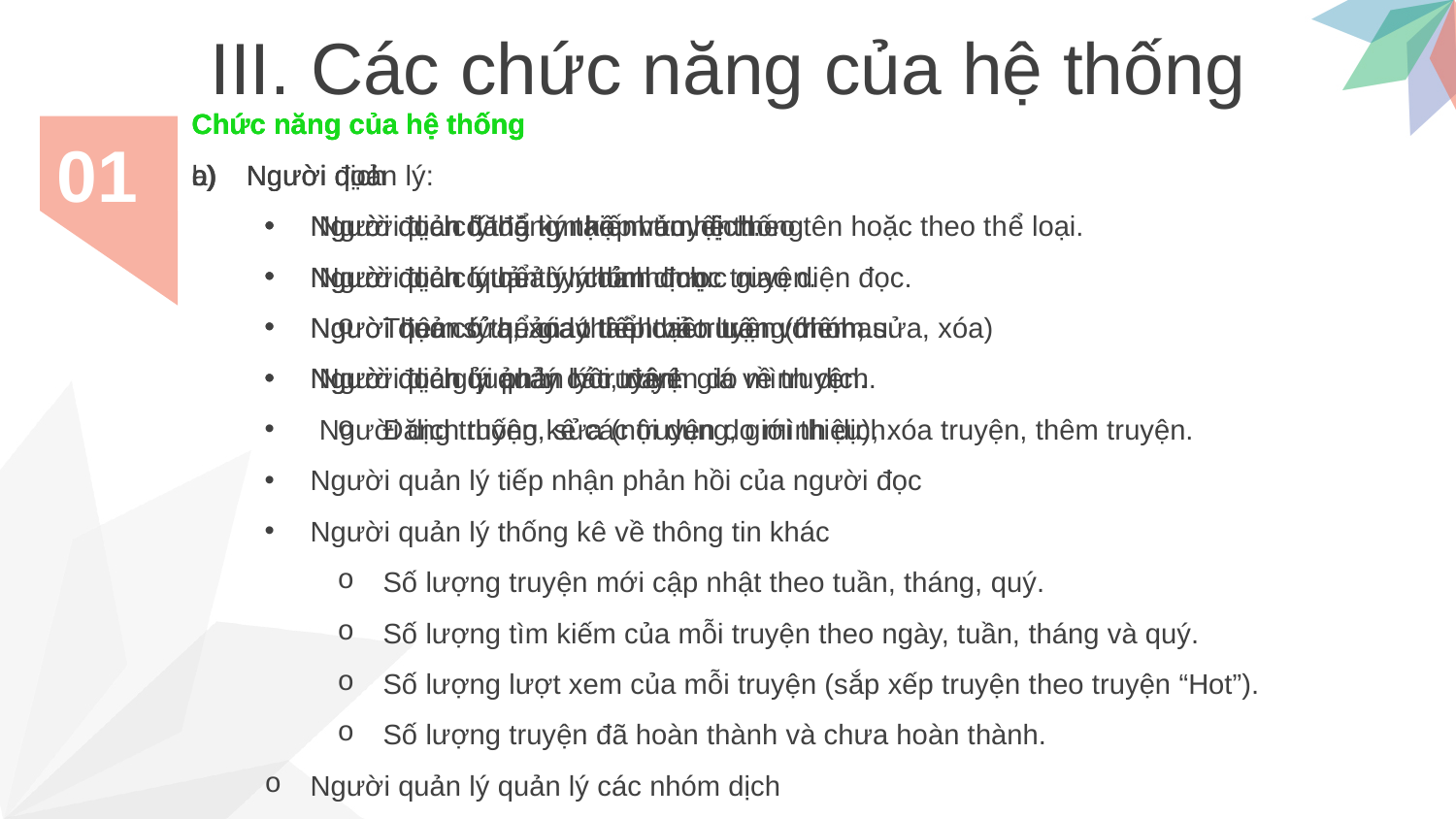

III. Các chức năng của hệ thống
Chức năng của hệ thống
Người quản lý:
Người quản lý đăng nhập vào hệ thống
Người quản lý quản lý danh mục truyện.
Người quản lý quản lý thể loại truyện (thêm, sửa, xóa)
Người quản lý quản lý truyện.
Đăng truyện, sửa (nội dung, giới thiệu), xóa truyện, thêm truyện.
Người quản lý tiếp nhận phản hồi của người đọc
Người quản lý thống kê về thông tin khác
Số lượng truyện mới cập nhật theo tuần, tháng, quý.
Số lượng tìm kiếm của mỗi truyện theo ngày, tuần, tháng và quý.
Số lượng lượt xem của mỗi truyện (sắp xếp truyện theo truyện “Hot”).
Số lượng truyện đã hoàn thành và chưa hoàn thành.
Người quản lý quản lý các nhóm dịch
Chức năng của hệ thống
Người đọc
Người đọc có thể tìm kiếm truyện theo tên hoặc theo thể loại.
Người đọc có thể tùy chỉnh được giao diện đọc.
Người đọc có thể giao tiếp thảo luận với nhau.
Người đọc gửi phản hồi, đánh giá về truyện.
Chức năng của hệ thống
Người dịch
Người dịch đăng ký tạo nhóm dịch.
Người dịch  quản lý nhóm dịch.
Thêm sửa, xóa thành viên trong nhóm.
Người dịch quản lý các truyện do mình dịch.
Người dịch thống kê các truyện do mình dịch.

01